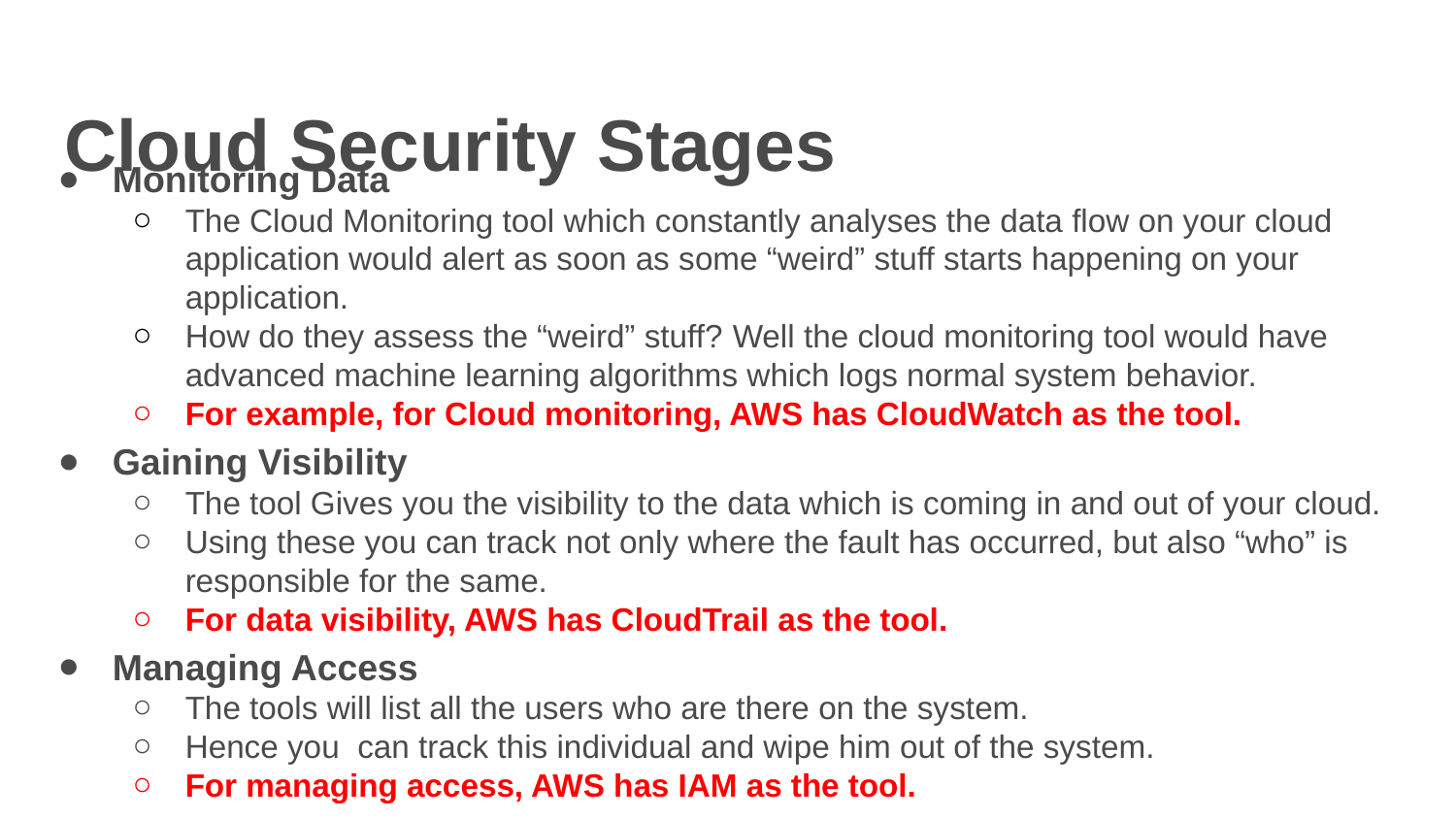

# Cloud Security Stages
Monitoring Data
The Cloud Monitoring tool which constantly analyses the data flow on your cloud application would alert as soon as some “weird” stuff starts happening on your application.
How do they assess the “weird” stuff? Well the cloud monitoring tool would have advanced machine learning algorithms which logs normal system behavior.
For example, for Cloud monitoring, AWS has CloudWatch as the tool.
Gaining Visibility
The tool Gives you the visibility to the data which is coming in and out of your cloud.
Using these you can track not only where the fault has occurred, but also “who” is responsible for the same.
For data visibility, AWS has CloudTrail as the tool.
Managing Access
The tools will list all the users who are there on the system.
Hence you  can track this individual and wipe him out of the system.
For managing access, AWS has IAM as the tool.